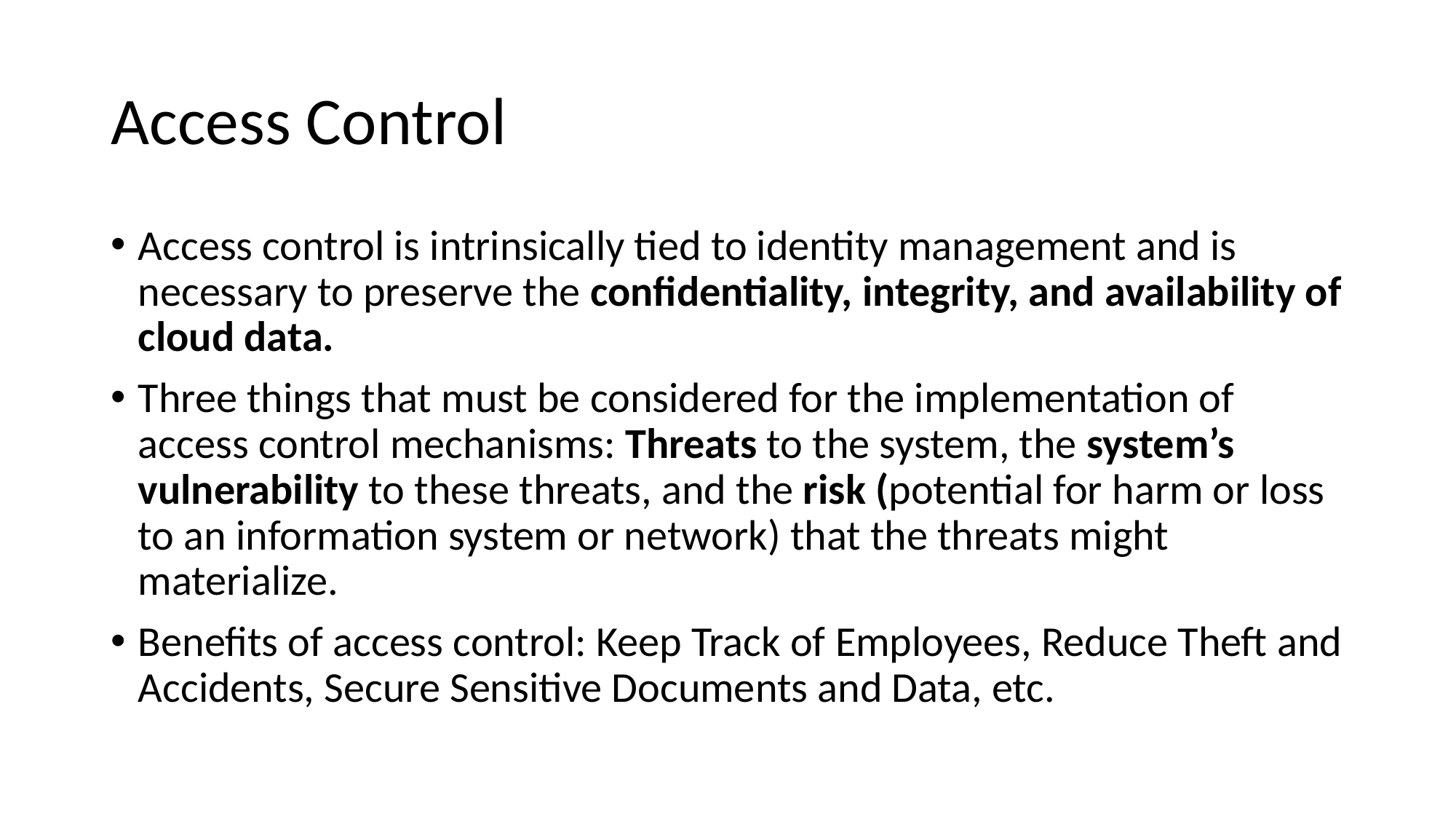

# Access Control
Access control is intrinsically tied to identity management and is necessary to preserve the confidentiality, integrity, and availability of cloud data.
Three things that must be considered for the implementation of access control mechanisms: Threats to the system, the system’s vulnerability to these threats, and the risk (potential for harm or loss to an information system or network) that the threats might materialize.
Benefits of access control: Keep Track of Employees, Reduce Theft and Accidents, Secure Sensitive Documents and Data, etc.